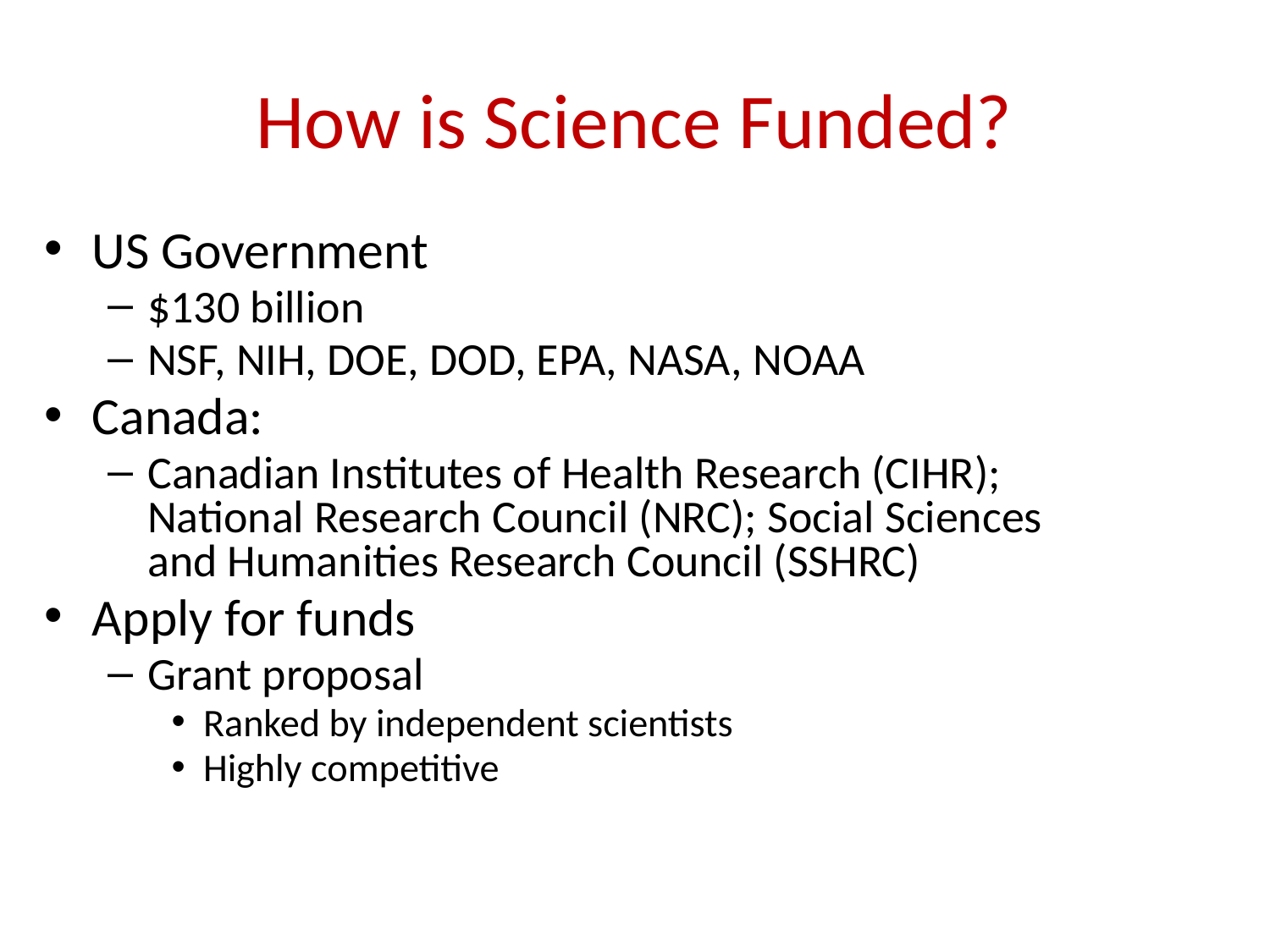

# How is Science Funded?
US Government
$130 billion
NSF, NIH, DOE, DOD, EPA, NASA, NOAA
Canada:
Canadian Institutes of Health Research (CIHR); National Research Council (NRC); Social Sciences and Humanities Research Council (SSHRC)
Apply for funds
Grant proposal
Ranked by independent scientists
Highly competitive